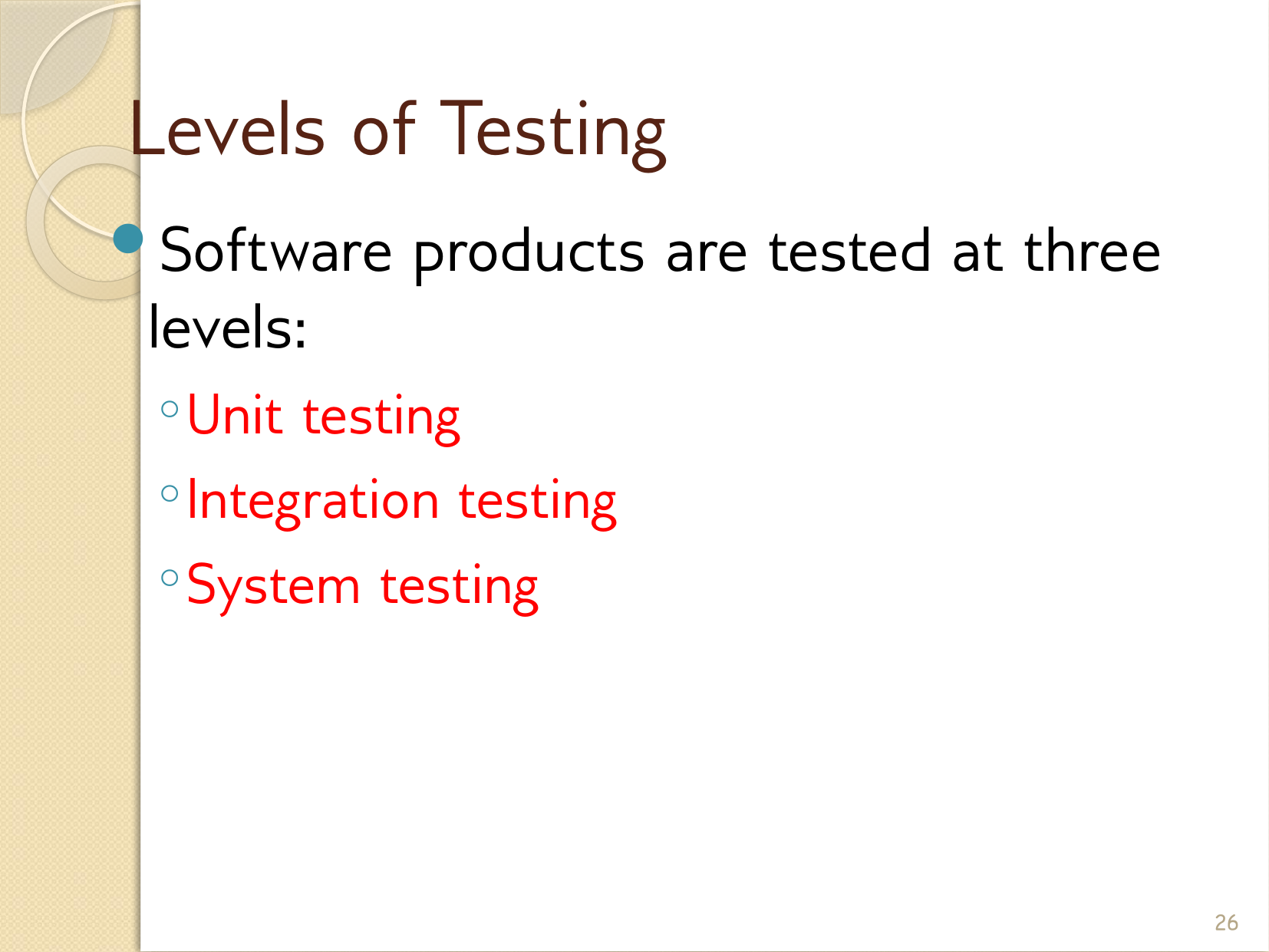

# Levels of Testing
Software products are tested at three levels:
Unit testing
Integration testing
System testing
26